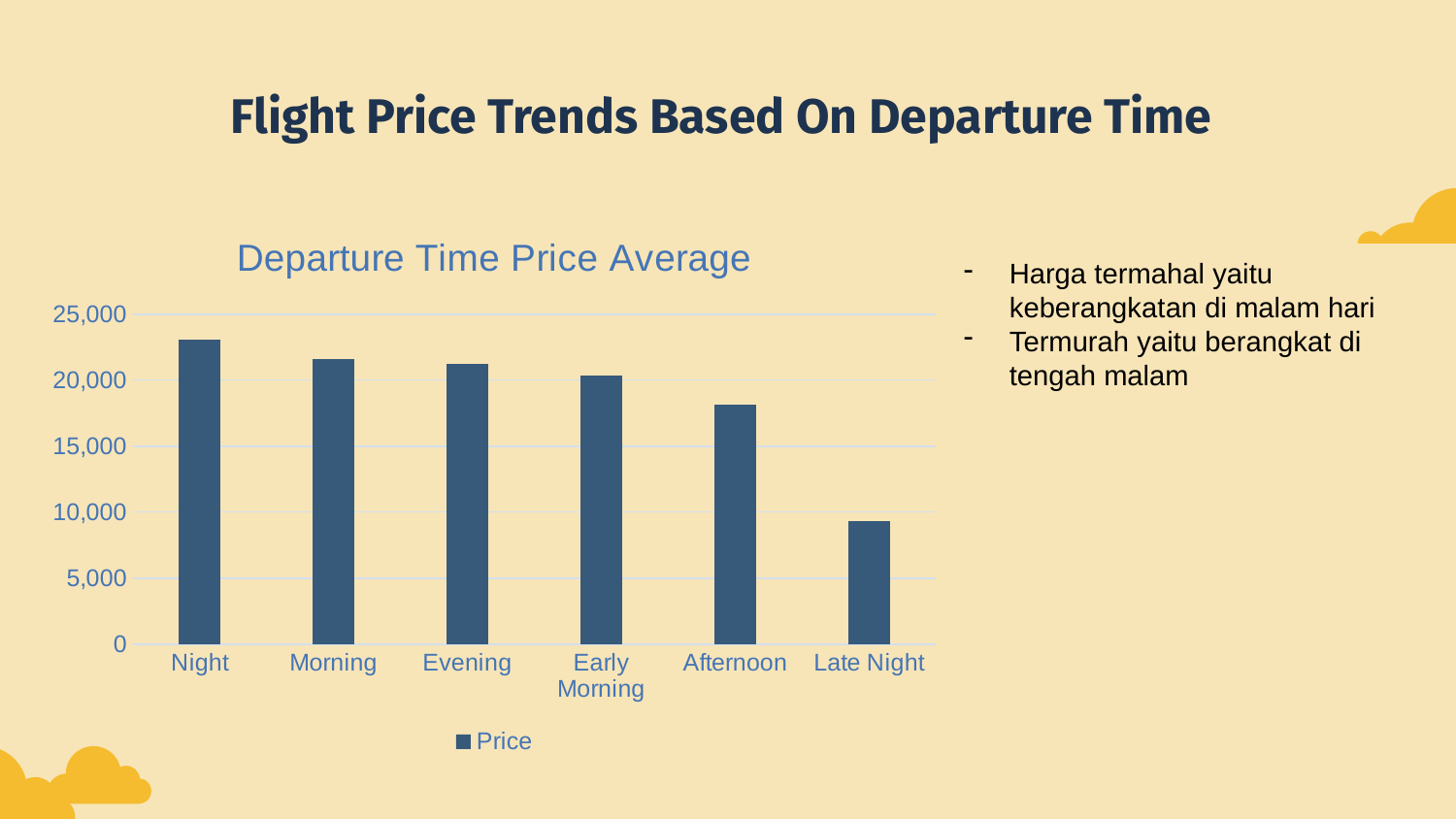

# Flight Price Trends Based On Departure Time

### Chart: Departure Time Price Average

| Category | Price |
|---|---|
| Night | 23062.0 |
| Morning | 21630.0 |
| Evening | 21232.0 |
| Early Morning | 20370.0 |
| Afternoon | 18179.0 |
| Late Night | 9295.0 |
Harga termahal yaitu keberangkatan di malam hari
Termurah yaitu berangkat di tengah malam